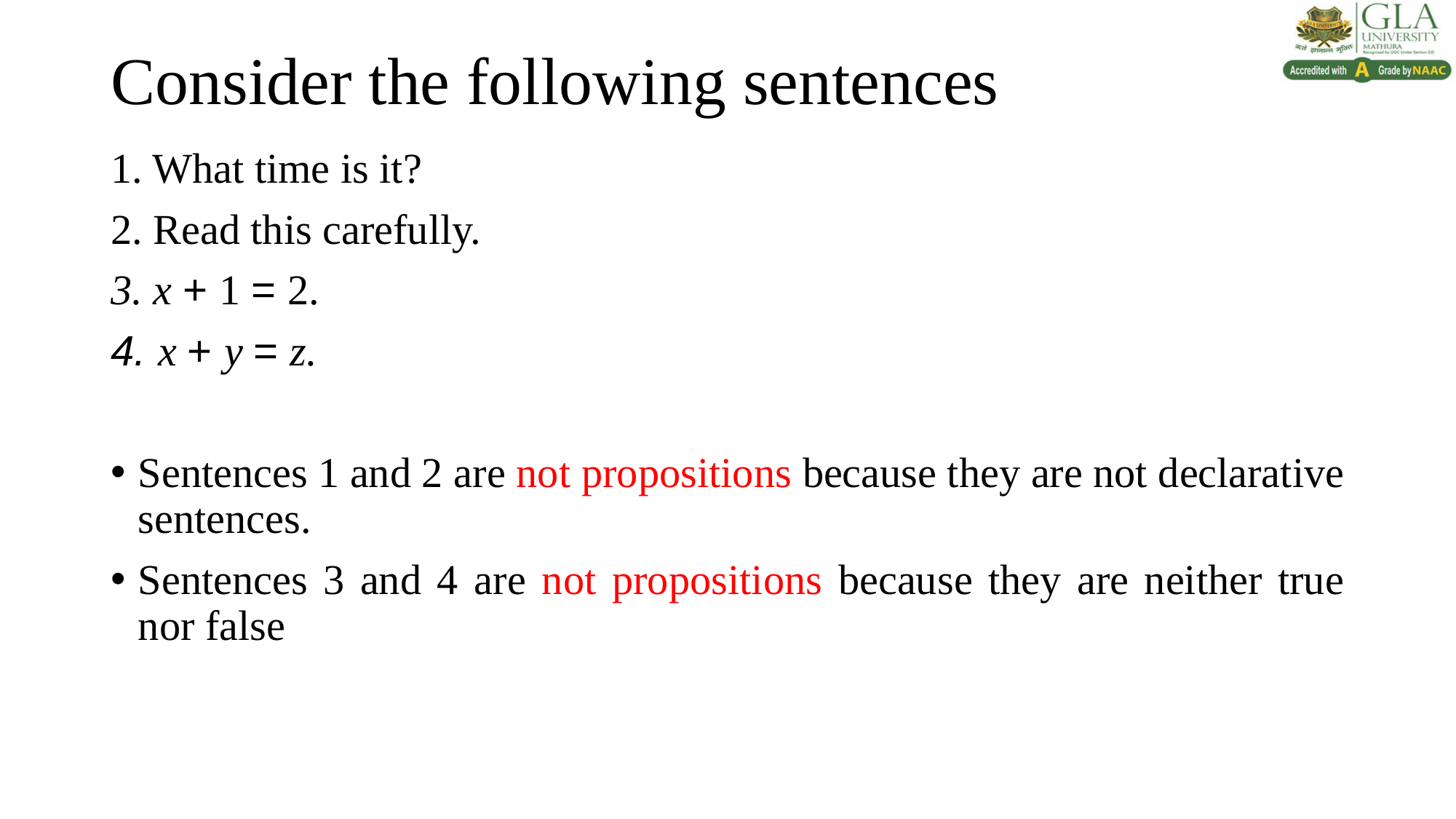

# Consider the following sentences
1. What time is it?
2. Read this carefully.
3. x + 1 = 2.
4. x + y = z.

Sentences 1 and 2 are not propositions because they are not declarative sentences.
Sentences 3 and 4 are not propositions because they are neither true nor false